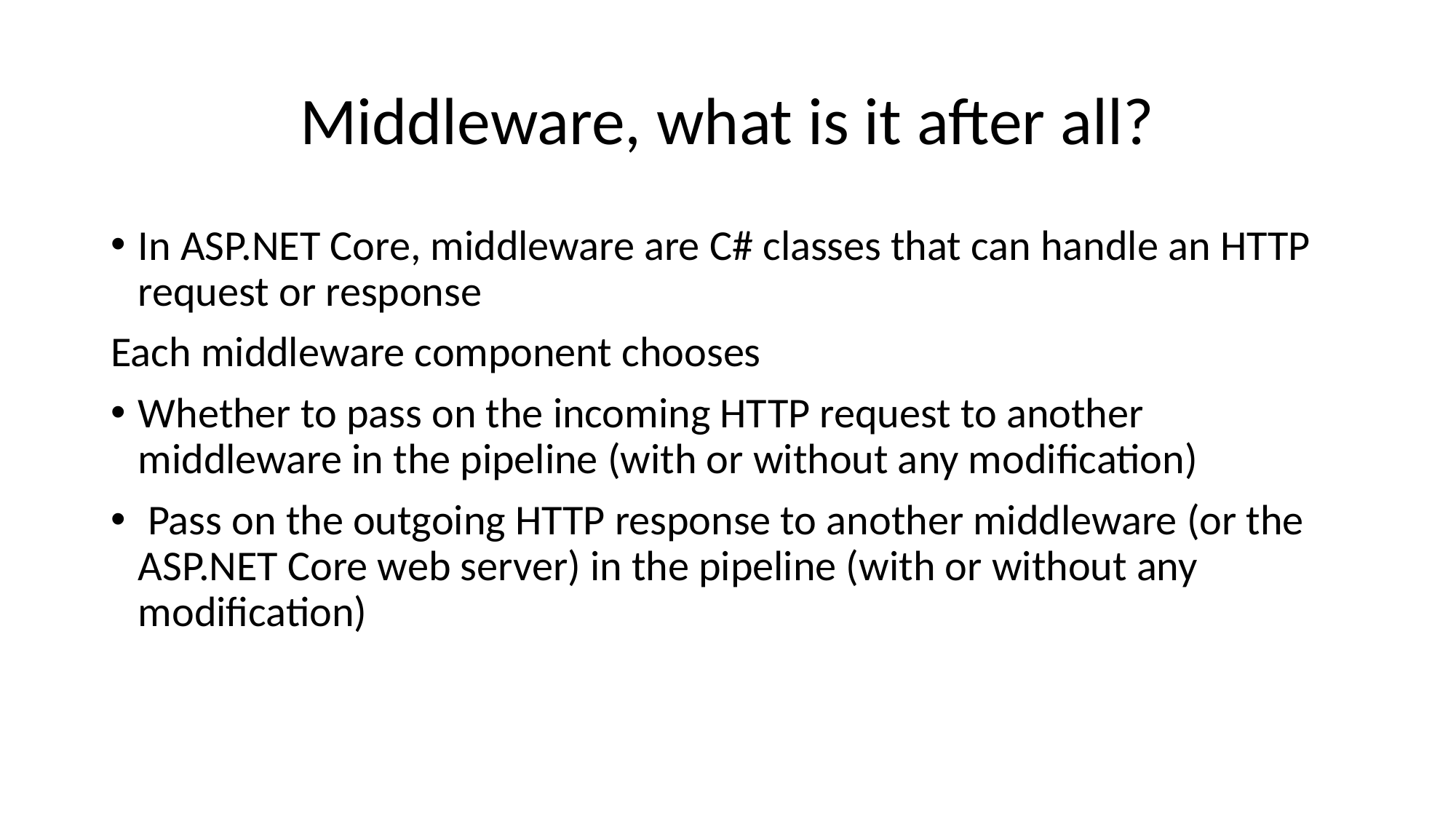

# Middleware, what is it after all?
In ASP.NET Core, middleware are C# classes that can handle an HTTP request or response
Each middleware component chooses
Whether to pass on the incoming HTTP request to another middleware in the pipeline (with or without any modification)
 Pass on the outgoing HTTP response to another middleware (or the ASP.NET Core web server) in the pipeline (with or without any modification)